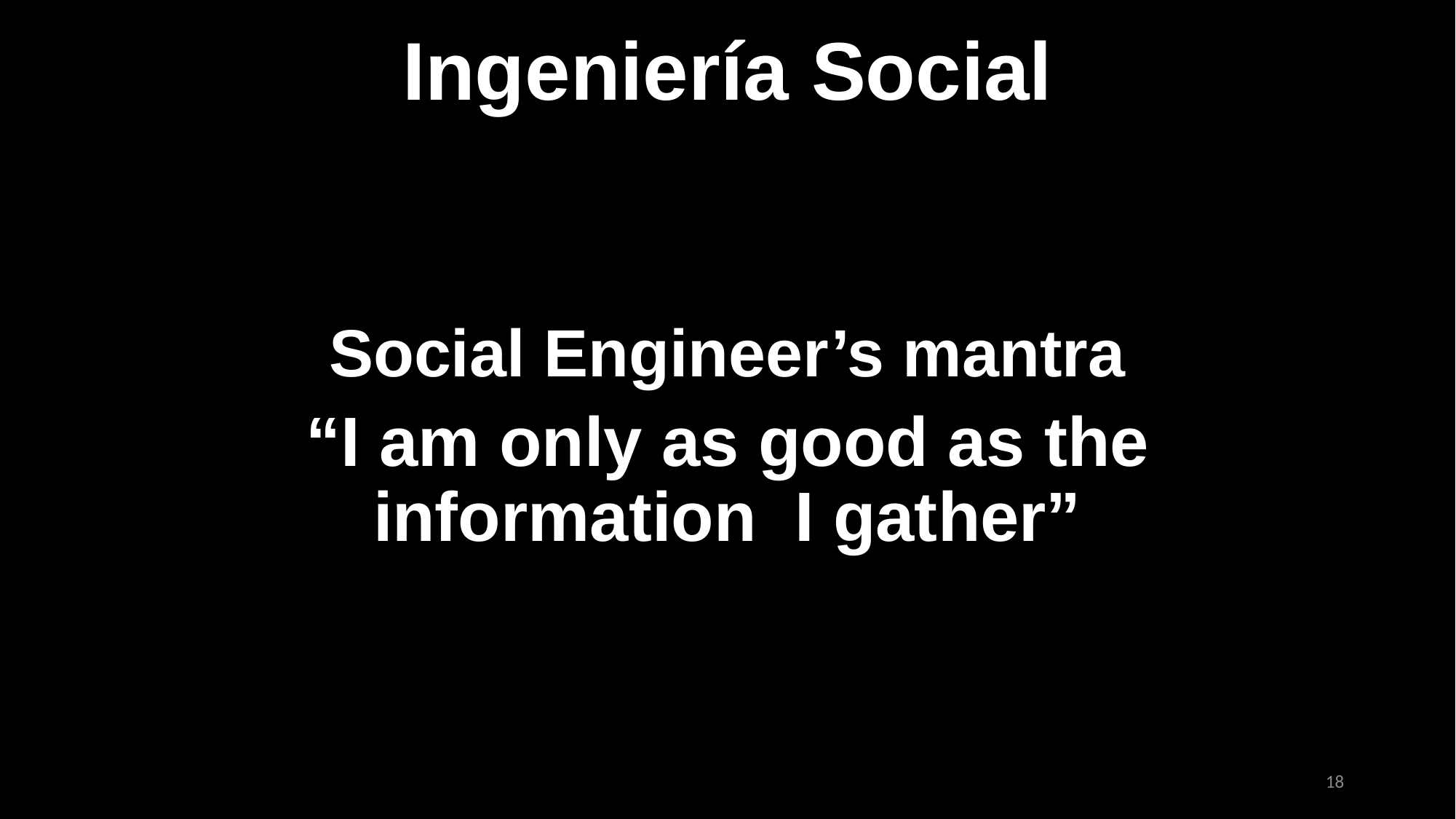

Ingeniería Social
#

Social Engineer’s mantra
“I am only as good as the information  I gather”

18